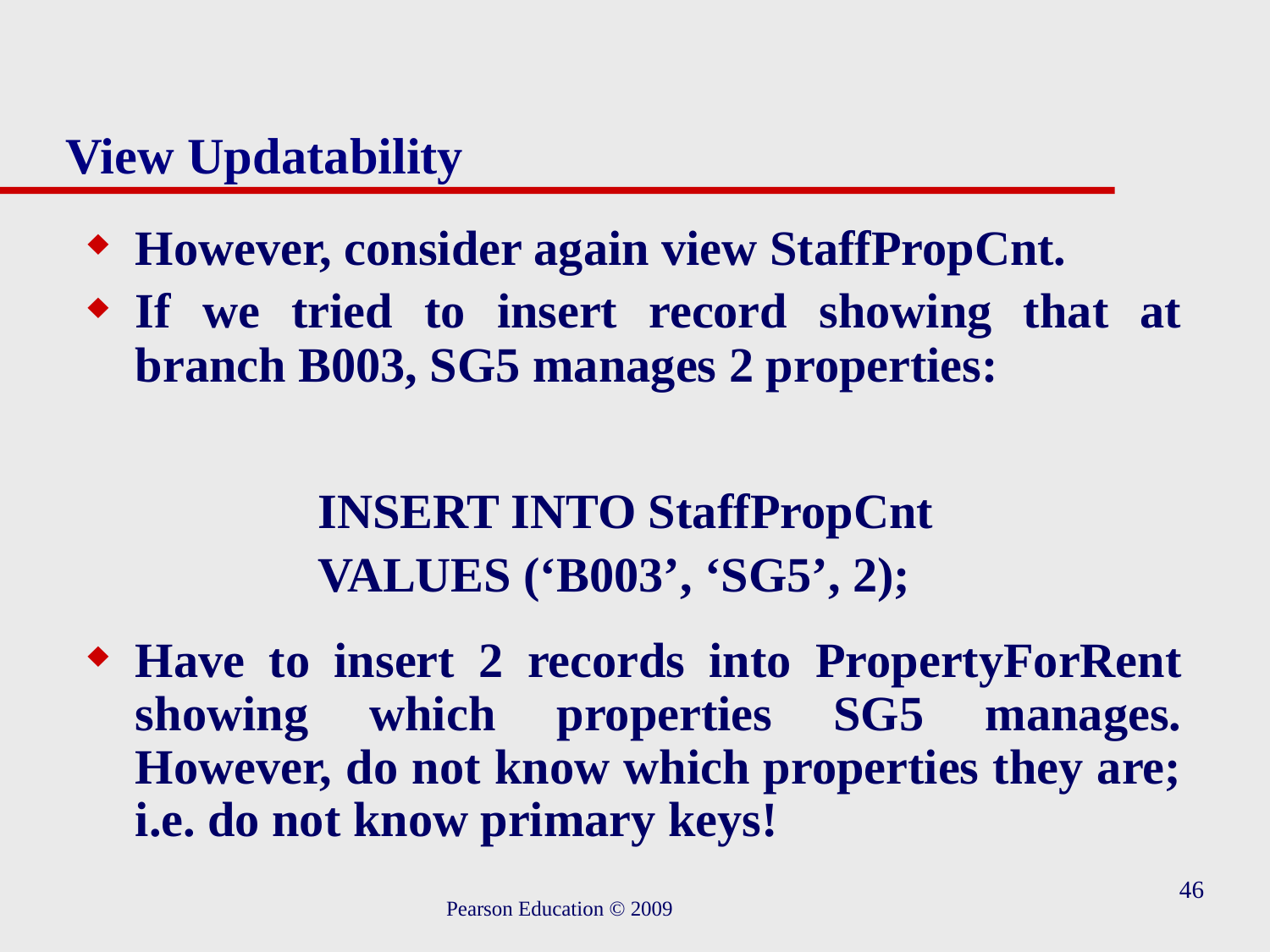

# View Updatability
However, consider again view StaffPropCnt.
If we tried to insert record showing that at branch B003, SG5 manages 2 properties:

		INSERT INTO StaffPropCnt
		VALUES (‘B003’, ‘SG5’, 2);

Have to insert 2 records into PropertyForRent showing which properties SG5 manages. However, do not know which properties they are; i.e. do not know primary keys!
46
Pearson Education © 2009